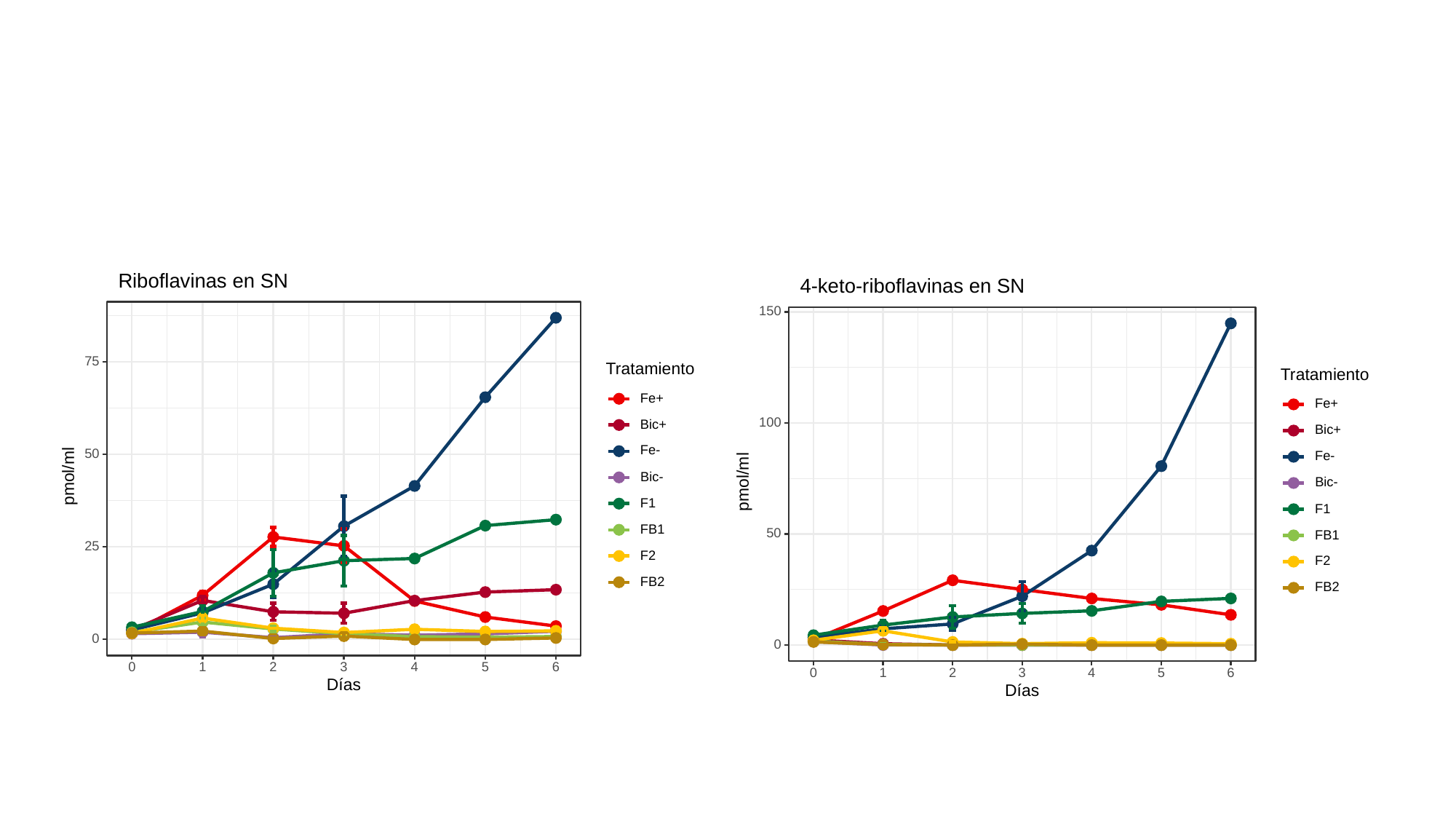

#

  Riboflavinas en SN

75

Tratamiento

Fe+

Bic+

Fe-
50

 pmol/ml

Bic-

F1

FB1

25

F2

FB2

0

3
0
6
1
2
5
4
Días

  4-keto-riboflavinas en SN
150

Tratamiento

Fe+

100

Bic+

Fe-

 pmol/ml

Bic-

F1

50

FB1

F2

FB2

0

3
0
6
1
2
5
4
Días